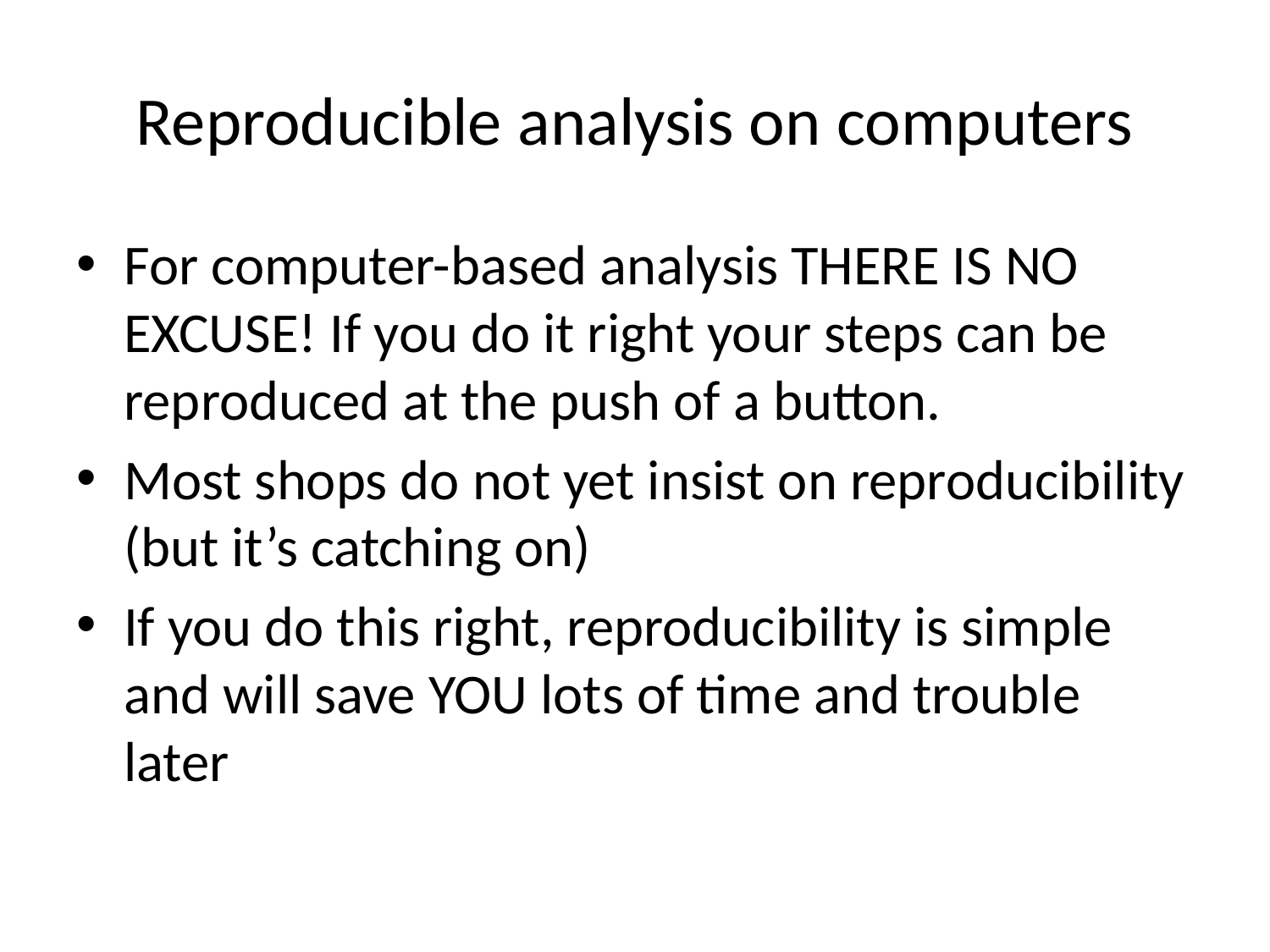

# Reproducible analysis on computers
For computer-based analysis THERE IS NO EXCUSE! If you do it right your steps can be reproduced at the push of a button.
Most shops do not yet insist on reproducibility (but it’s catching on)
If you do this right, reproducibility is simple and will save YOU lots of time and trouble later